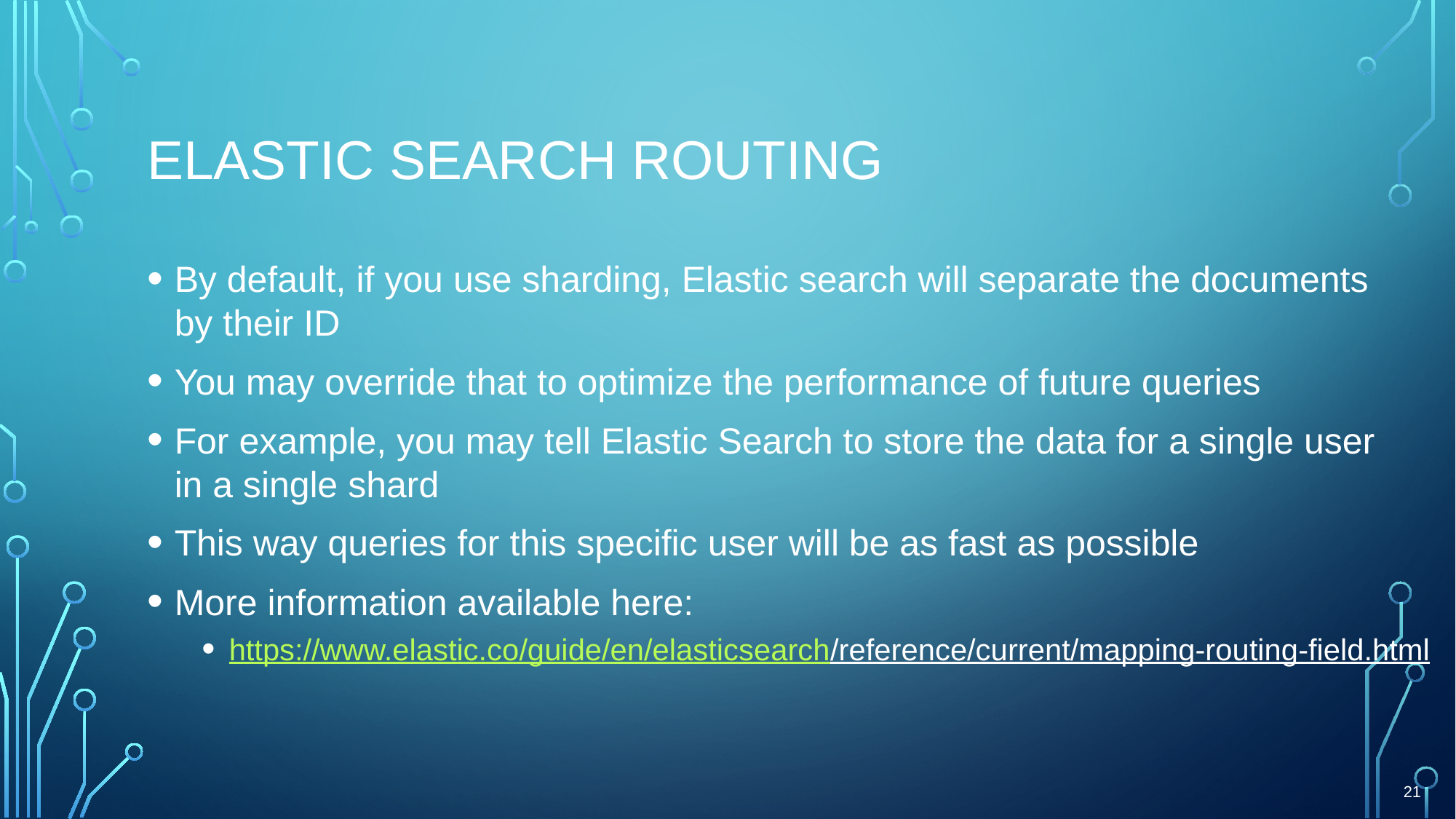

# Elastic Search Routing
By default, if you use sharding, Elastic search will separate the documents
by their ID
You may override that to optimize the performance of future queries
For example, you may tell Elastic Search to store the data for a single user
in a single shard
This way queries for this specific user will be as fast as possible
More information available here:
https://www.elastic.co/guide/en/elasticsearch
/reference/current/mapping-routing-field.html

21